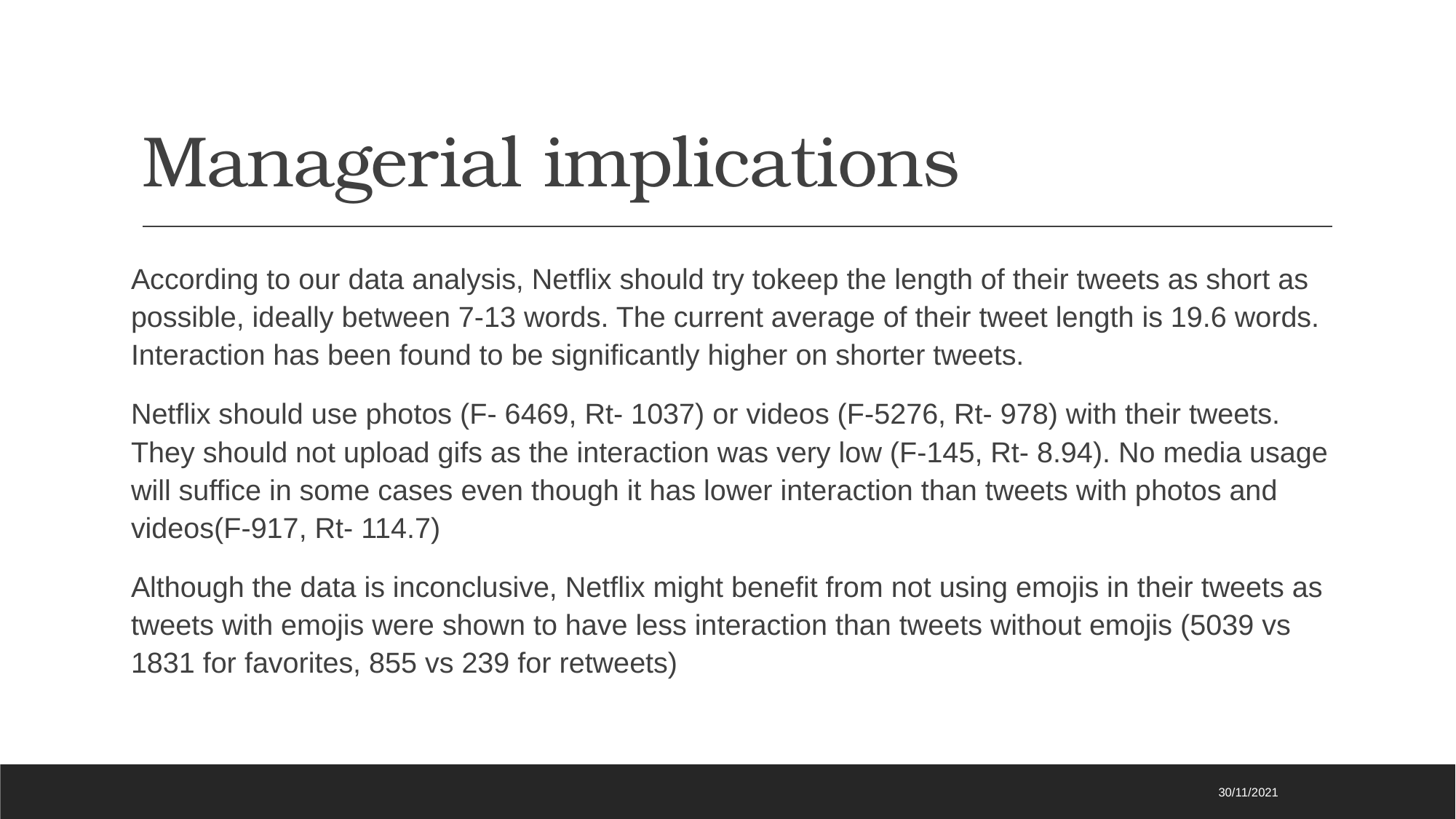

# Managerial implications
According to our data analysis, Netflix should try tokeep the length of their tweets as short as possible, ideally between 7-13 words. The current average of their tweet length is 19.6 words. Interaction has been found to be significantly higher on shorter tweets.
Netflix should use photos (F- 6469, Rt- 1037) or videos (F-5276, Rt- 978) with their tweets. They should not upload gifs as the interaction was very low (F-145, Rt- 8.94). No media usage will suffice in some cases even though it has lower interaction than tweets with photos and videos(F-917, Rt- 114.7)
Although the data is inconclusive, Netflix might benefit from not using emojis in their tweets as tweets with emojis were shown to have less interaction than tweets without emojis (5039 vs 1831 for favorites, 855 vs 239 for retweets)

30/11/2021